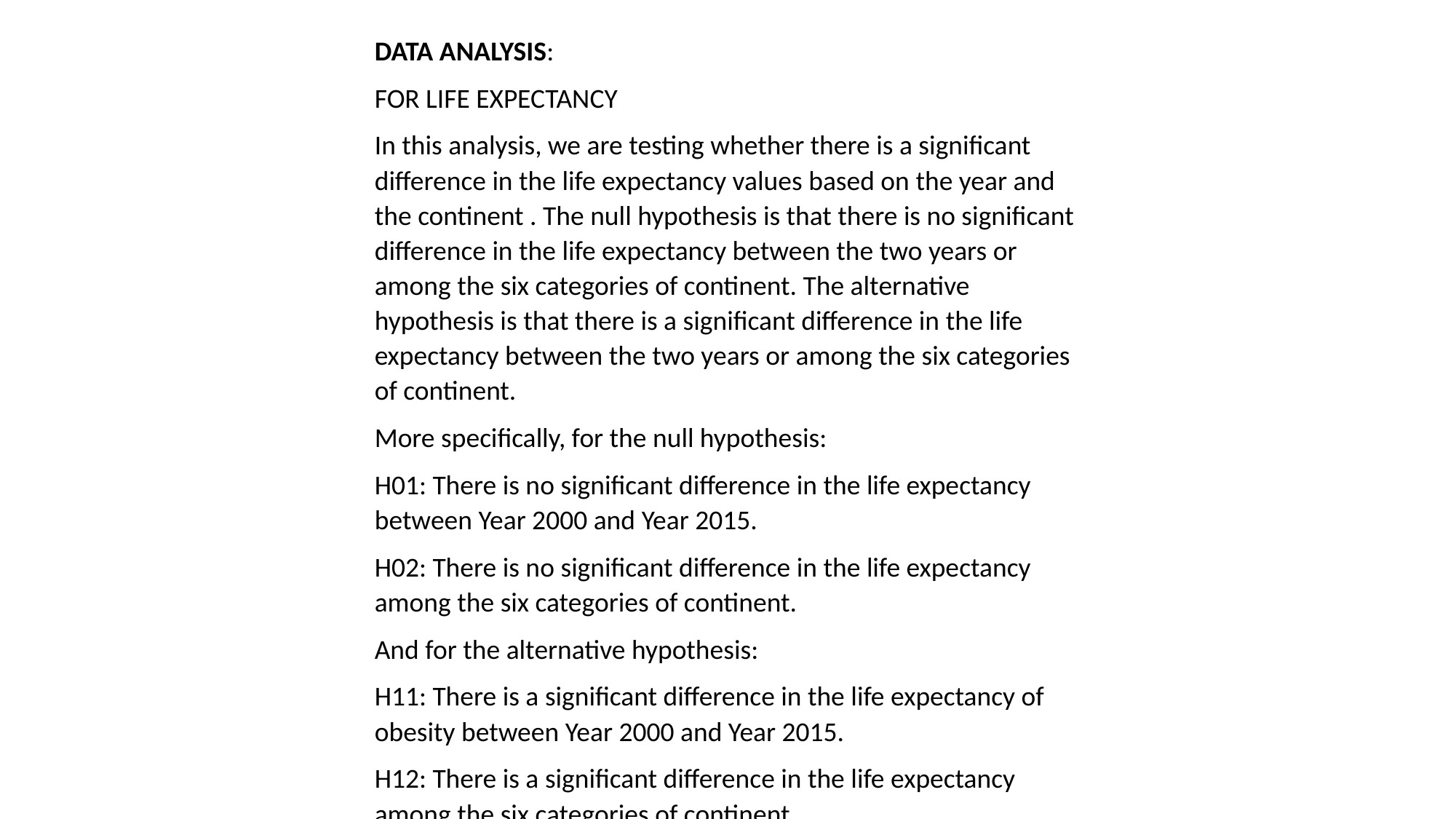

DATA ANALYSIS:
FOR LIFE EXPECTANCY
In this analysis, we are testing whether there is a significant difference in the life expectancy values based on the year and the continent . The null hypothesis is that there is no significant difference in the life expectancy between the two years or among the six categories of continent. The alternative hypothesis is that there is a significant difference in the life expectancy between the two years or among the six categories of continent.
More specifically, for the null hypothesis:
H01: There is no significant difference in the life expectancy between Year 2000 and Year 2015.
H02: There is no significant difference in the life expectancy among the six categories of continent.
And for the alternative hypothesis:
H11: There is a significant difference in the life expectancy of obesity between Year 2000 and Year 2015.
H12: There is a significant difference in the life expectancy among the six categories of continent.